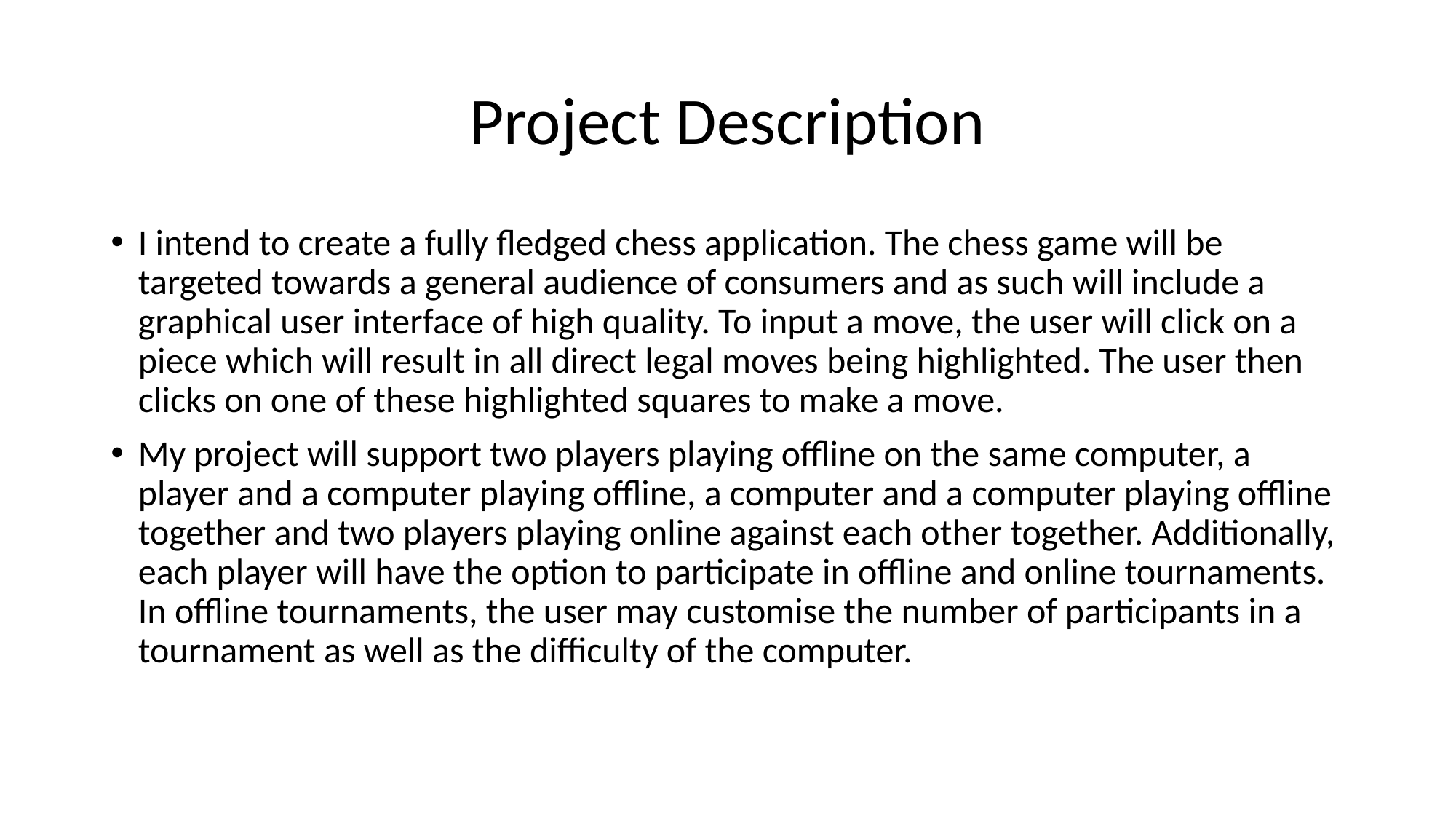

# Project Description
I intend to create a fully fledged chess application. The chess game will be targeted towards a general audience of consumers and as such will include a graphical user interface of high quality. To input a move, the user will click on a piece which will result in all direct legal moves being highlighted. The user then clicks on one of these highlighted squares to make a move.
My project will support two players playing offline on the same computer, a player and a computer playing offline, a computer and a computer playing offline together and two players playing online against each other together. Additionally, each player will have the option to participate in offline and online tournaments. In offline tournaments, the user may customise the number of participants in a tournament as well as the difficulty of the computer.